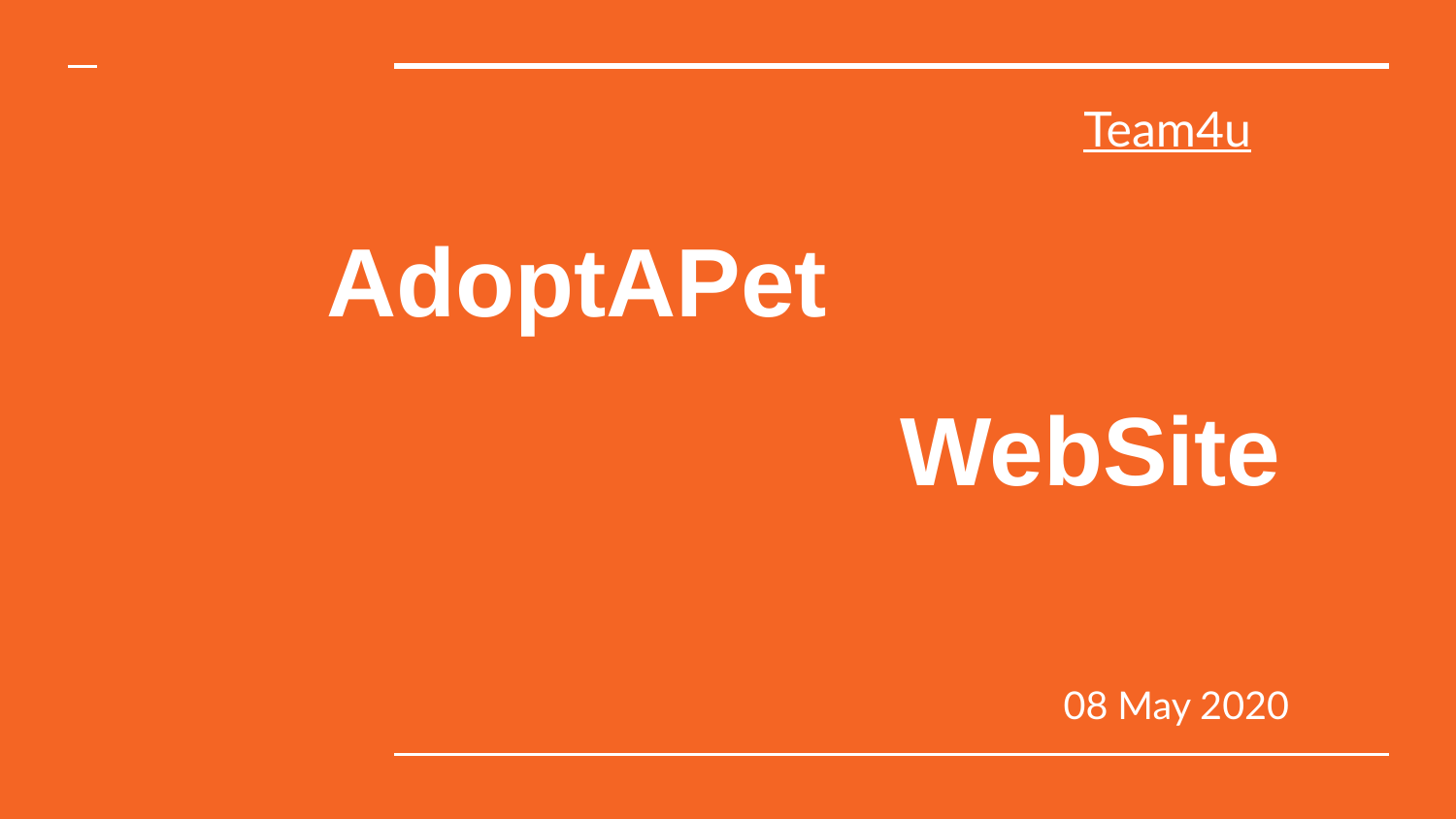

Team4u
# AdoptAPet
WebSite
08 May 2020